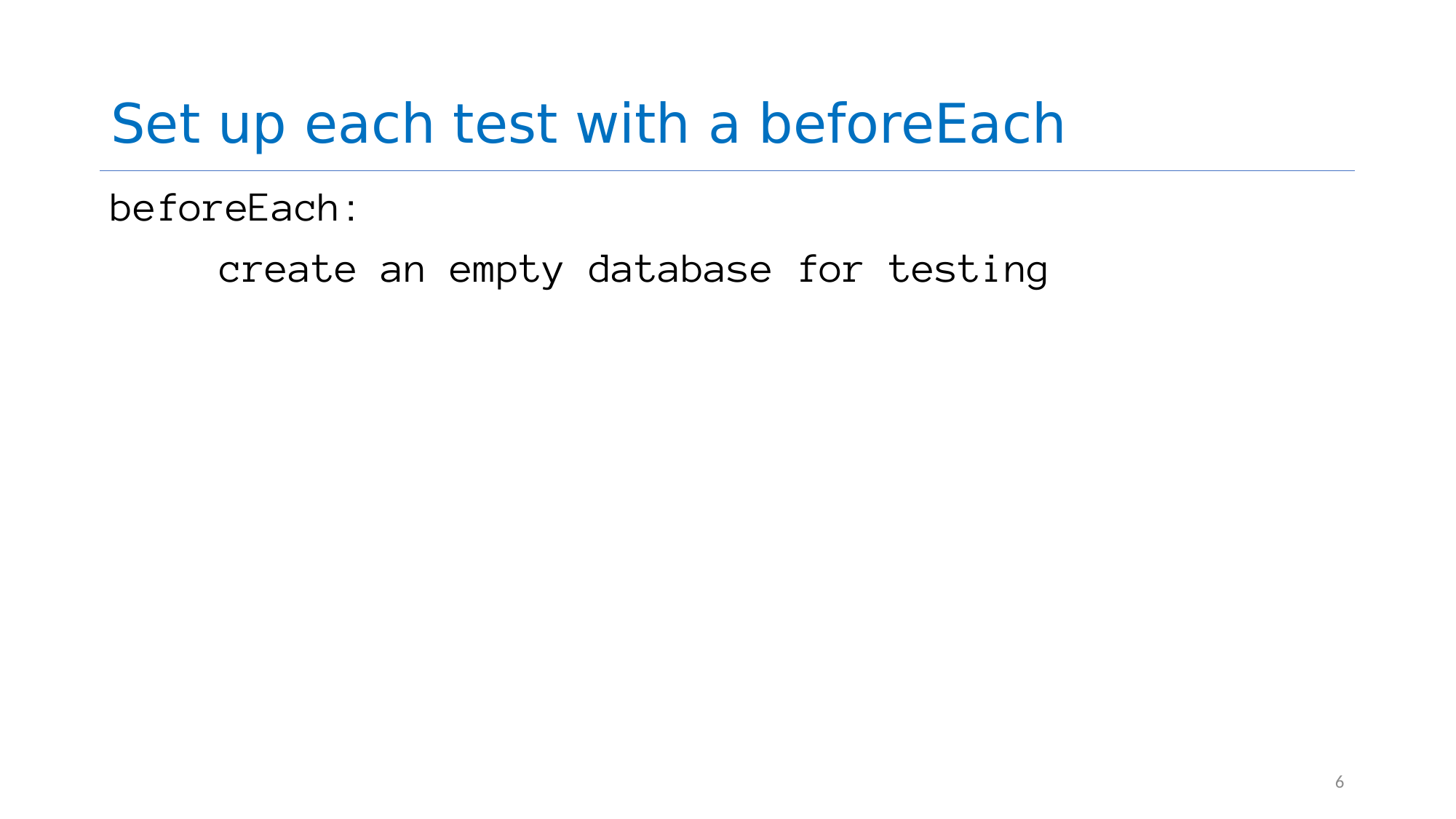

# Set up each test with a beforeEach
beforeEach:
	create an empty database for testing
6